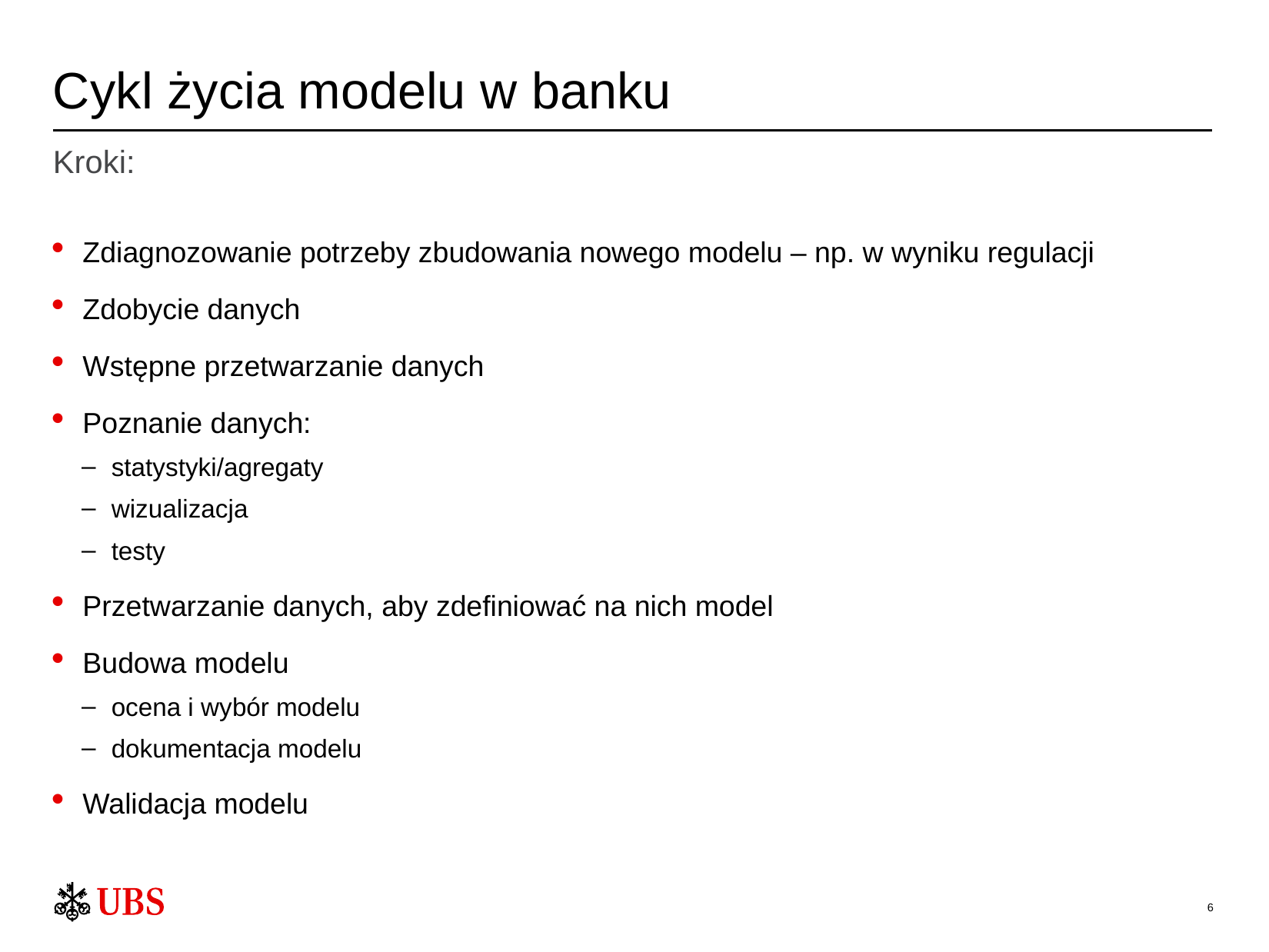

# Cykl życia modelu w banku
Kroki:
Zdiagnozowanie potrzeby zbudowania nowego modelu – np. w wyniku regulacji
Zdobycie danych
Wstępne przetwarzanie danych
Poznanie danych:
statystyki/agregaty
wizualizacja
testy
Przetwarzanie danych, aby zdefiniować na nich model
Budowa modelu
ocena i wybór modelu
dokumentacja modelu
Walidacja modelu